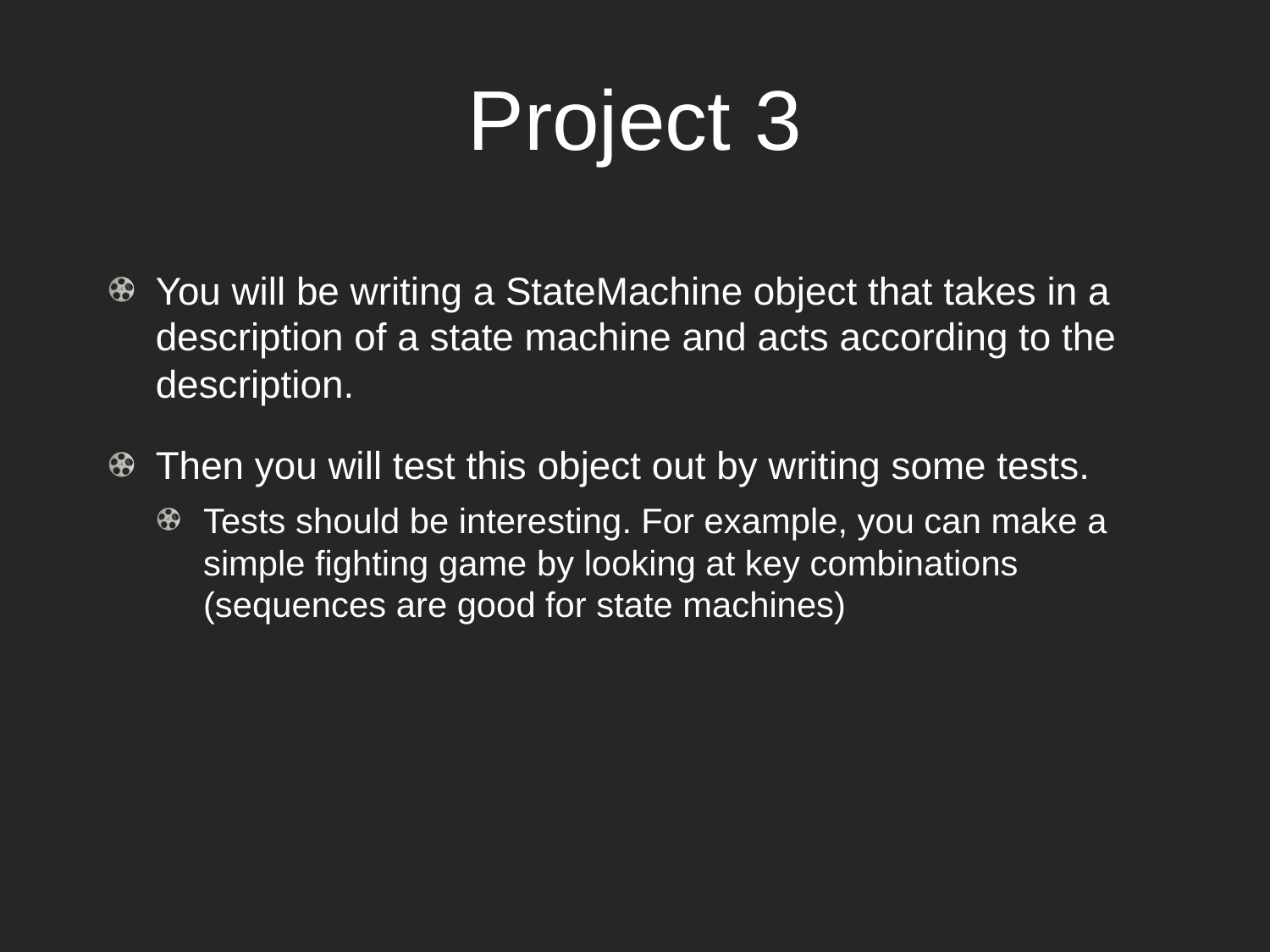

# Project 3
You will be writing a StateMachine object that takes in a description of a state machine and acts according to the description.
Then you will test this object out by writing some tests.
Tests should be interesting. For example, you can make a simple fighting game by looking at key combinations (sequences are good for state machines)